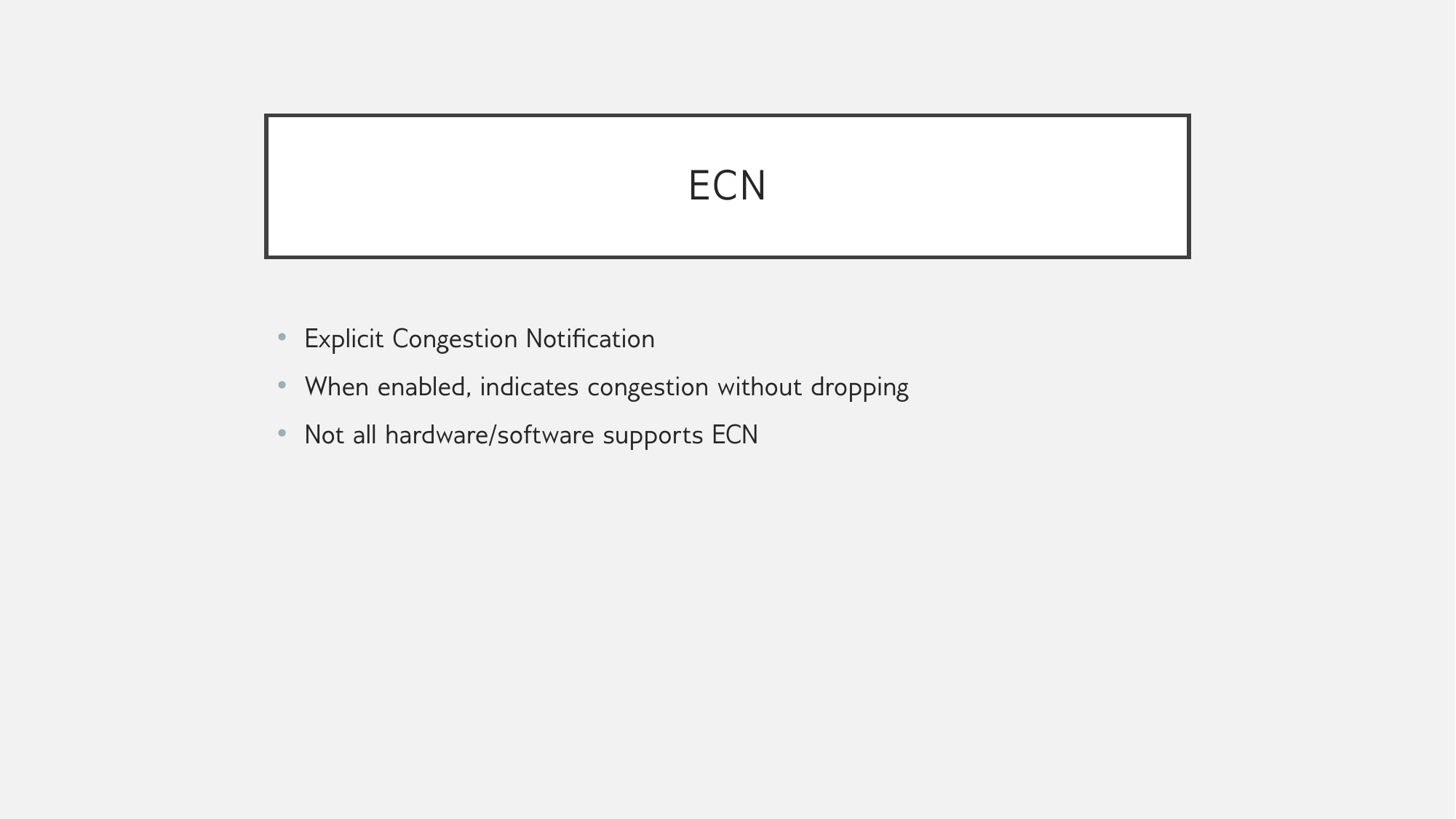

# ECN
Explicit Congestion Notification
When enabled, indicates congestion without dropping
Not all hardware/software supports ECN